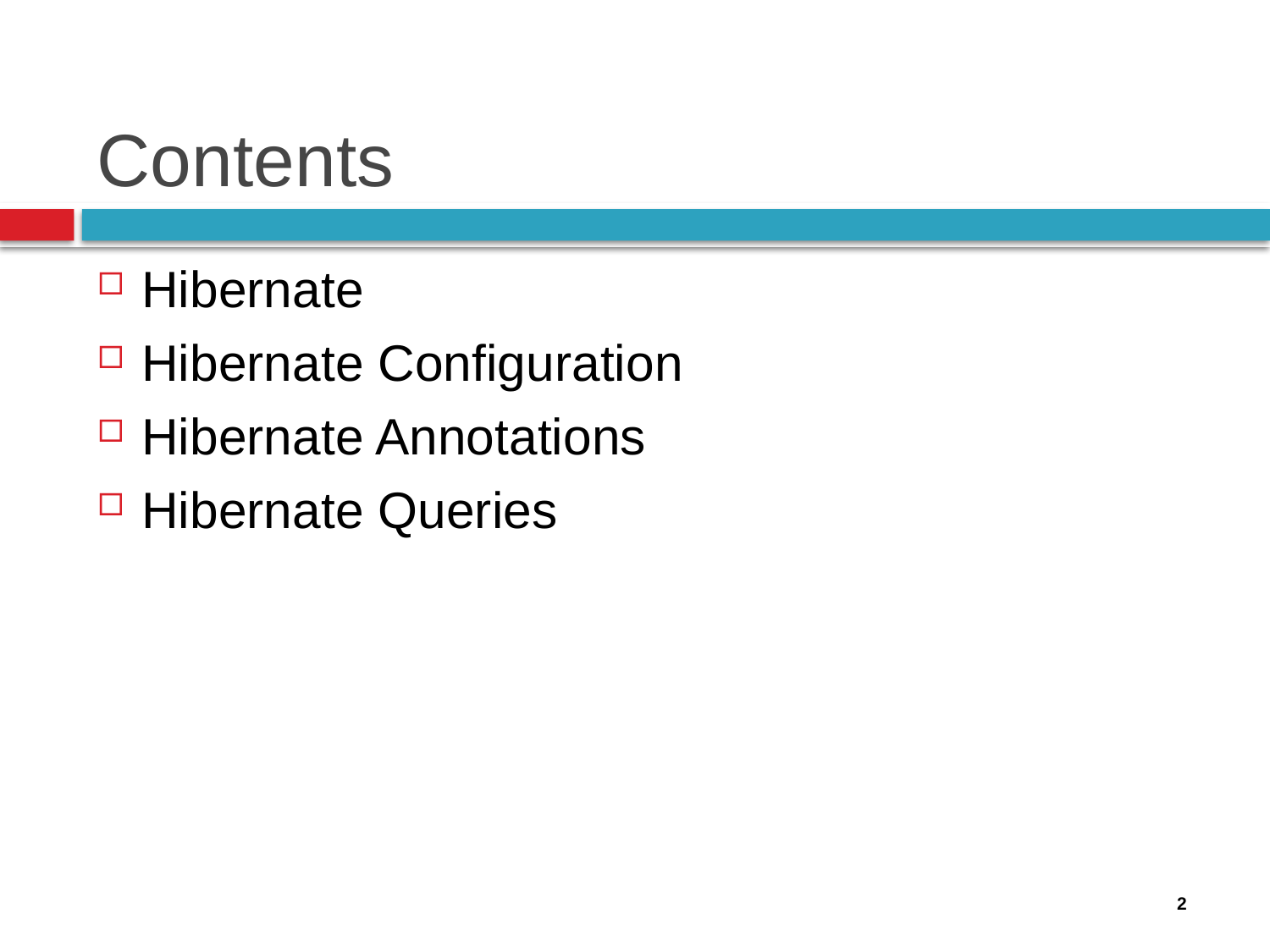

# Contents
Hibernate
Hibernate Configuration
Hibernate Annotations
Hibernate Queries